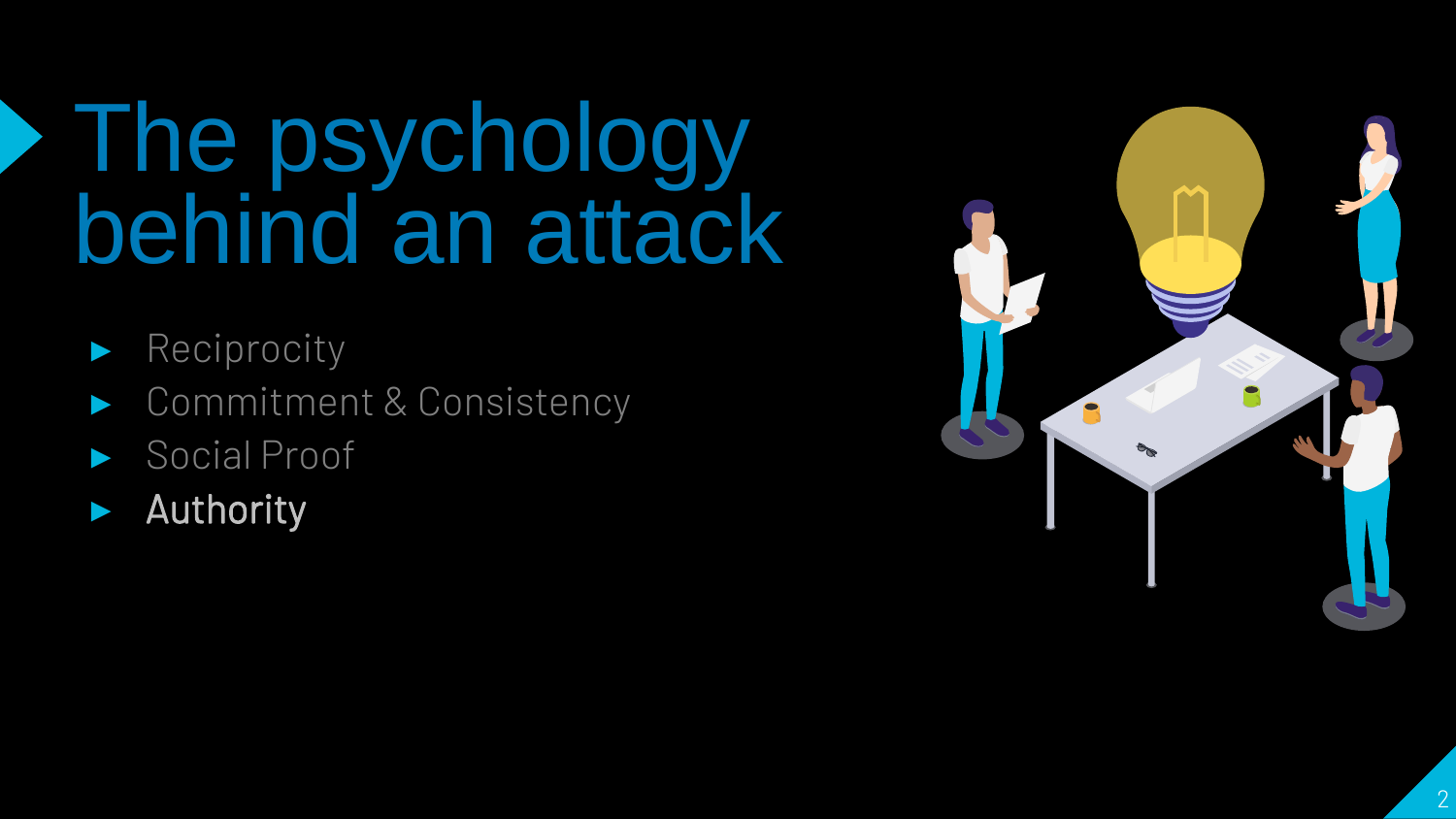

# The psychology behind an attack

Reciprocity
Commitment & Consistency
Social Proof
Authority
2